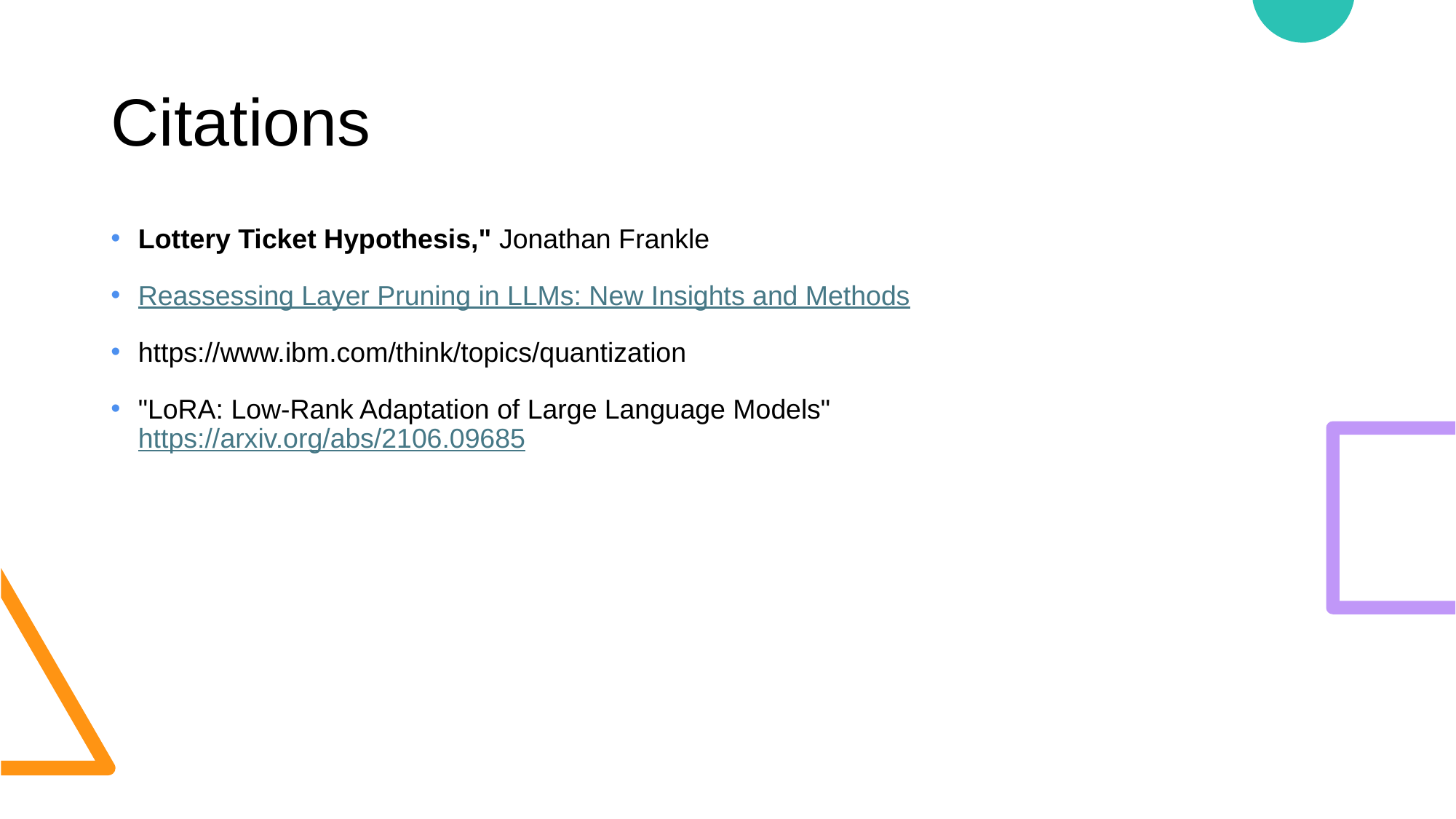

# Citations
Lottery Ticket Hypothesis," Jonathan Frankle
Reassessing Layer Pruning in LLMs: New Insights and Methods
https://www.ibm.com/think/topics/quantization
"LoRA: Low-Rank Adaptation of Large Language Models"  https://arxiv.org/abs/2106.09685